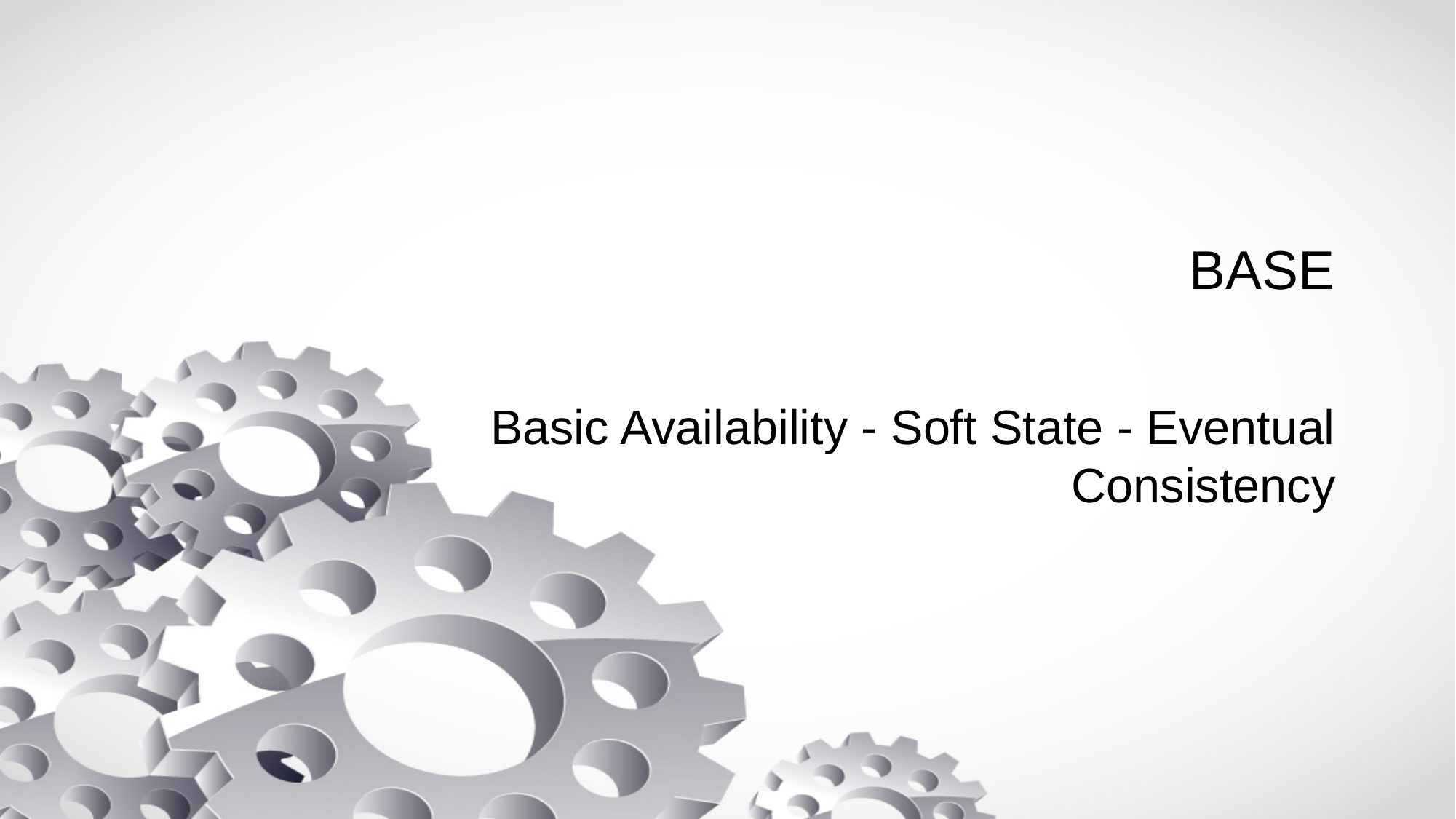

# BASE
Basic Availability - Soft State - Eventual Consistency